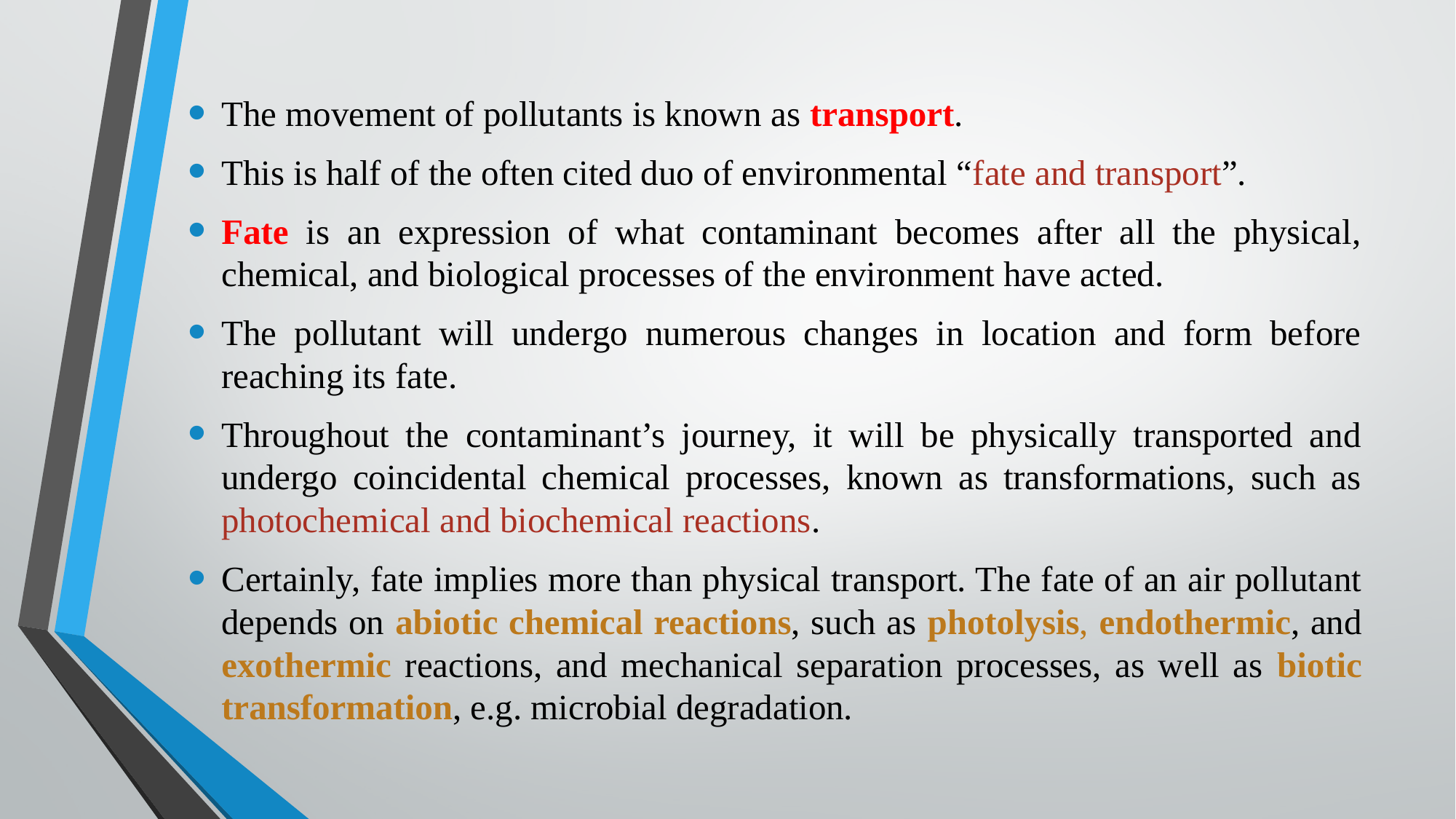

The movement of pollutants is known as transport.
This is half of the often cited duo of environmental “fate and transport”.
Fate is an expression of what contaminant becomes after all the physical, chemical, and biological processes of the environment have acted.
The pollutant will undergo numerous changes in location and form before reaching its fate.
Throughout the contaminant’s journey, it will be physically transported and undergo coincidental chemical processes, known as transformations, such as photochemical and biochemical reactions.
Certainly, fate implies more than physical transport. The fate of an air pollutant depends on abiotic chemical reactions, such as photolysis, endothermic, and exothermic reactions, and mechanical separation processes, as well as biotic transformation, e.g. microbial degradation.